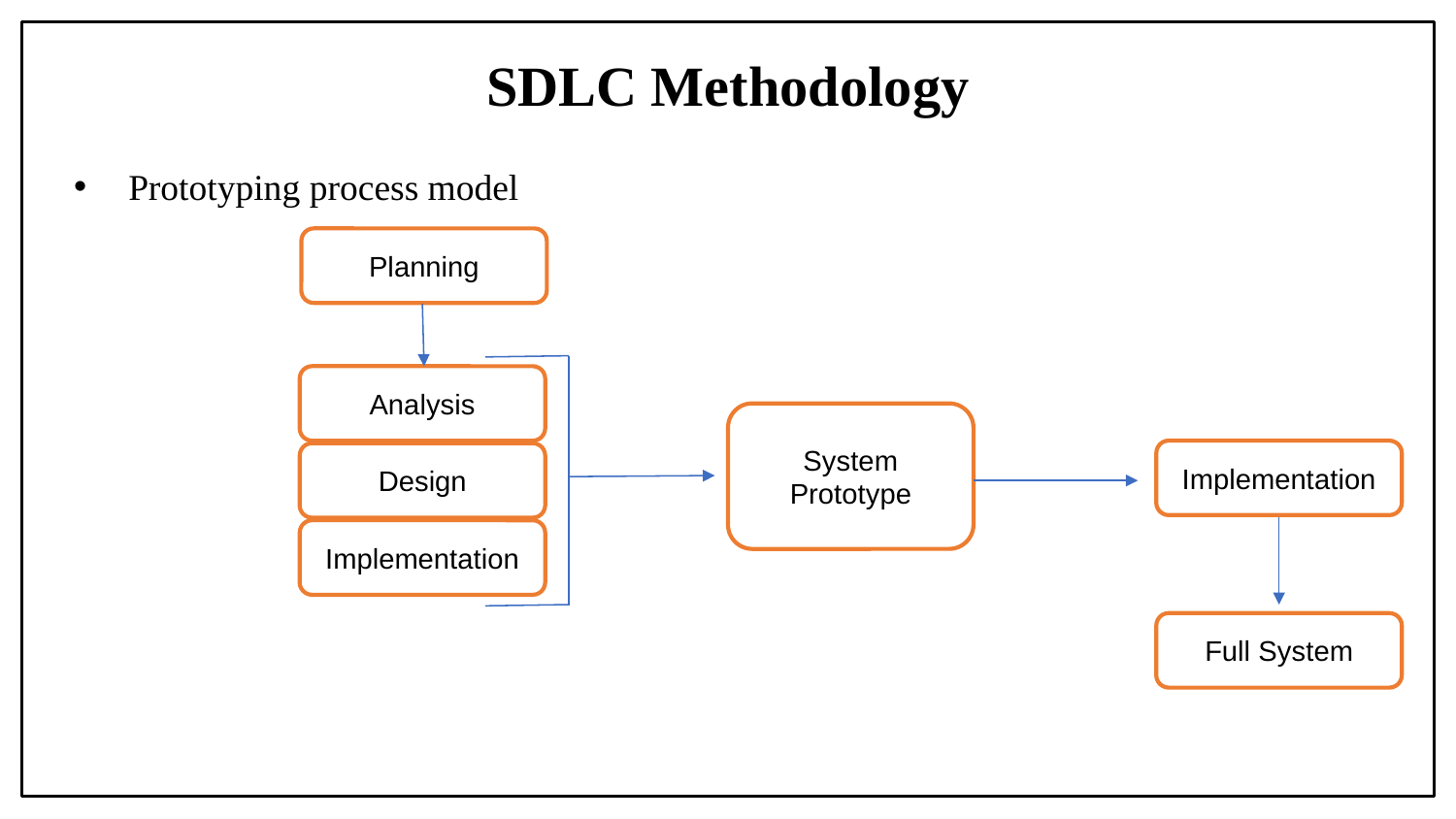

# SDLC Methodology
Prototyping process model
Planning
Analysis
System Prototype
Implementation
Design
Implementation
Full System